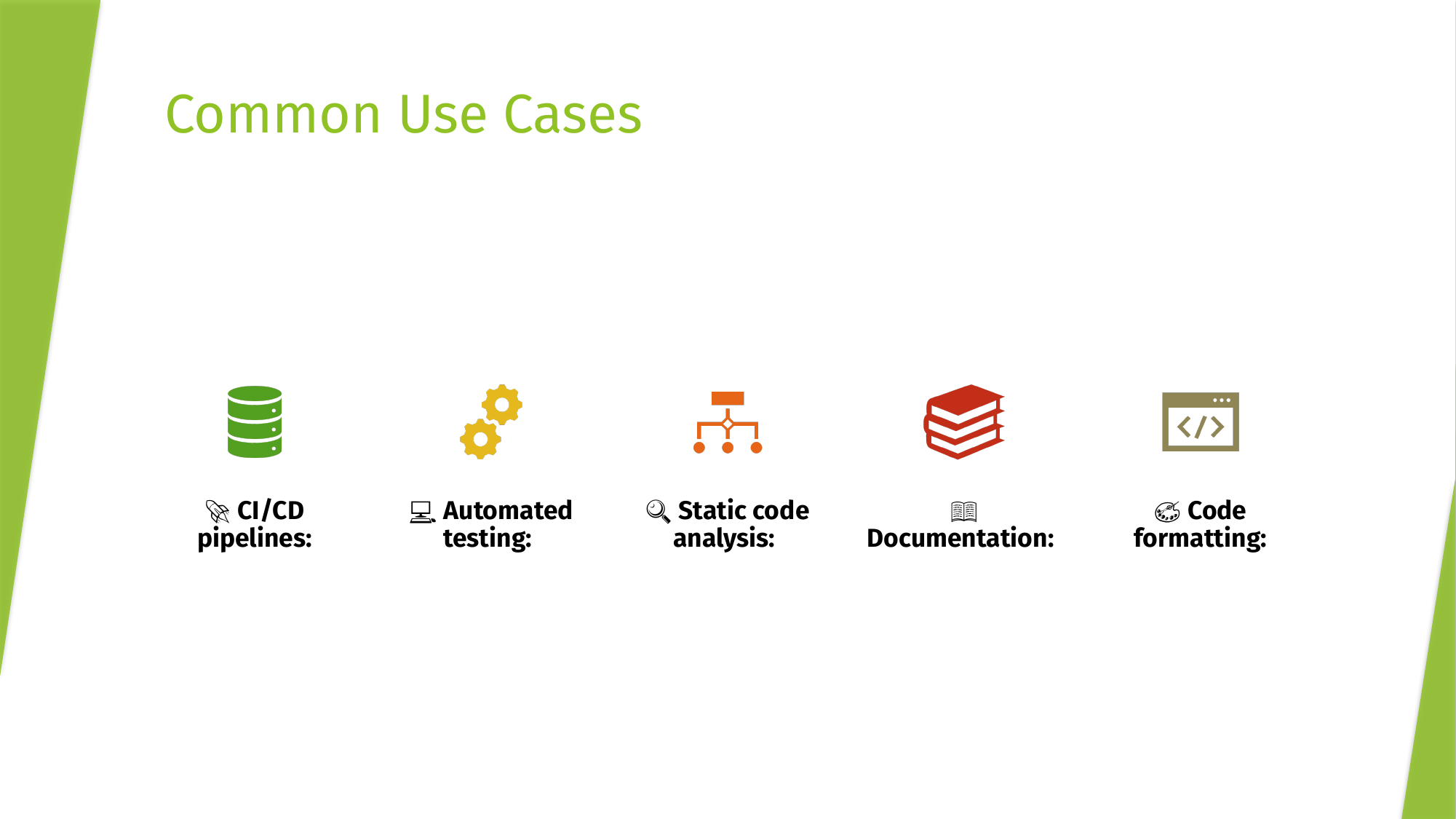

# Common Use Cases
🚀 CI/CD pipelines:
💻 Automated testing:
🔍 Static code analysis:
📖 Documentation:
🎨 Code formatting: